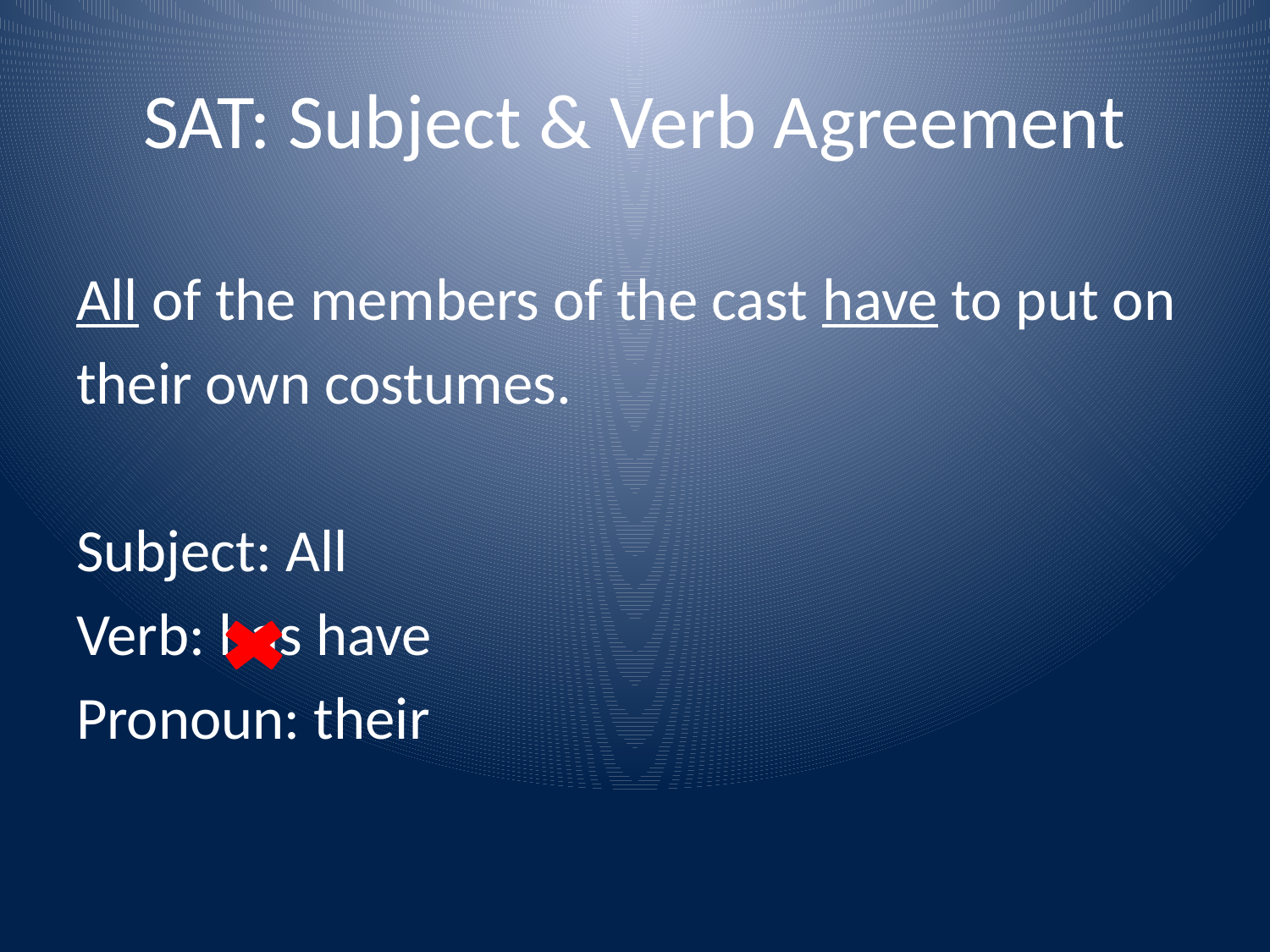

# SAT: Subject & Verb Agreement
All of the members of the cast have to put on
their own costumes.

Subject: All
Verb: has have
Pronoun: their